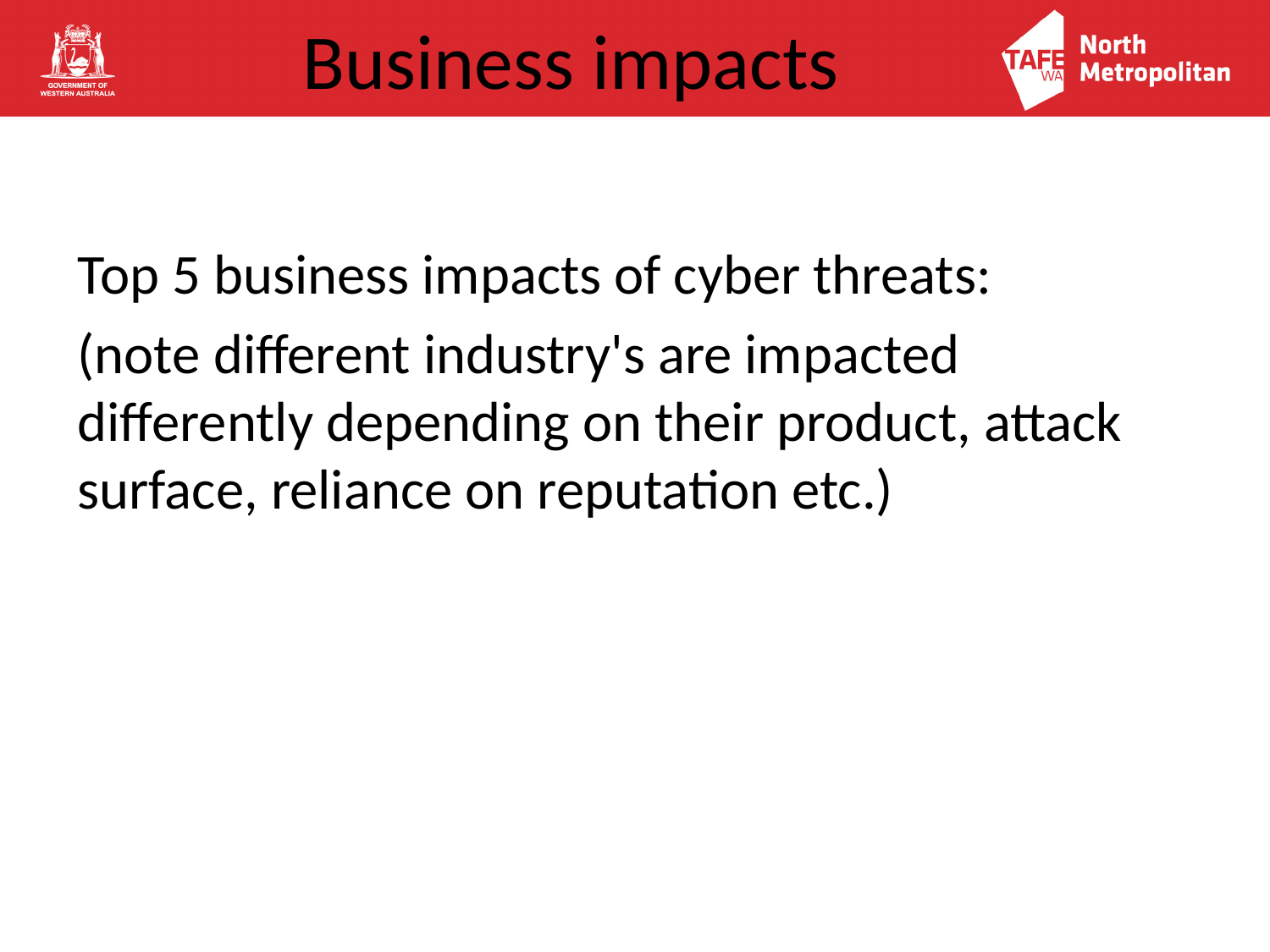

# Business impacts

Top 5 business impacts of cyber threats:
(note different industry's are impacted differently depending on their product, attack surface, reliance on reputation etc.)